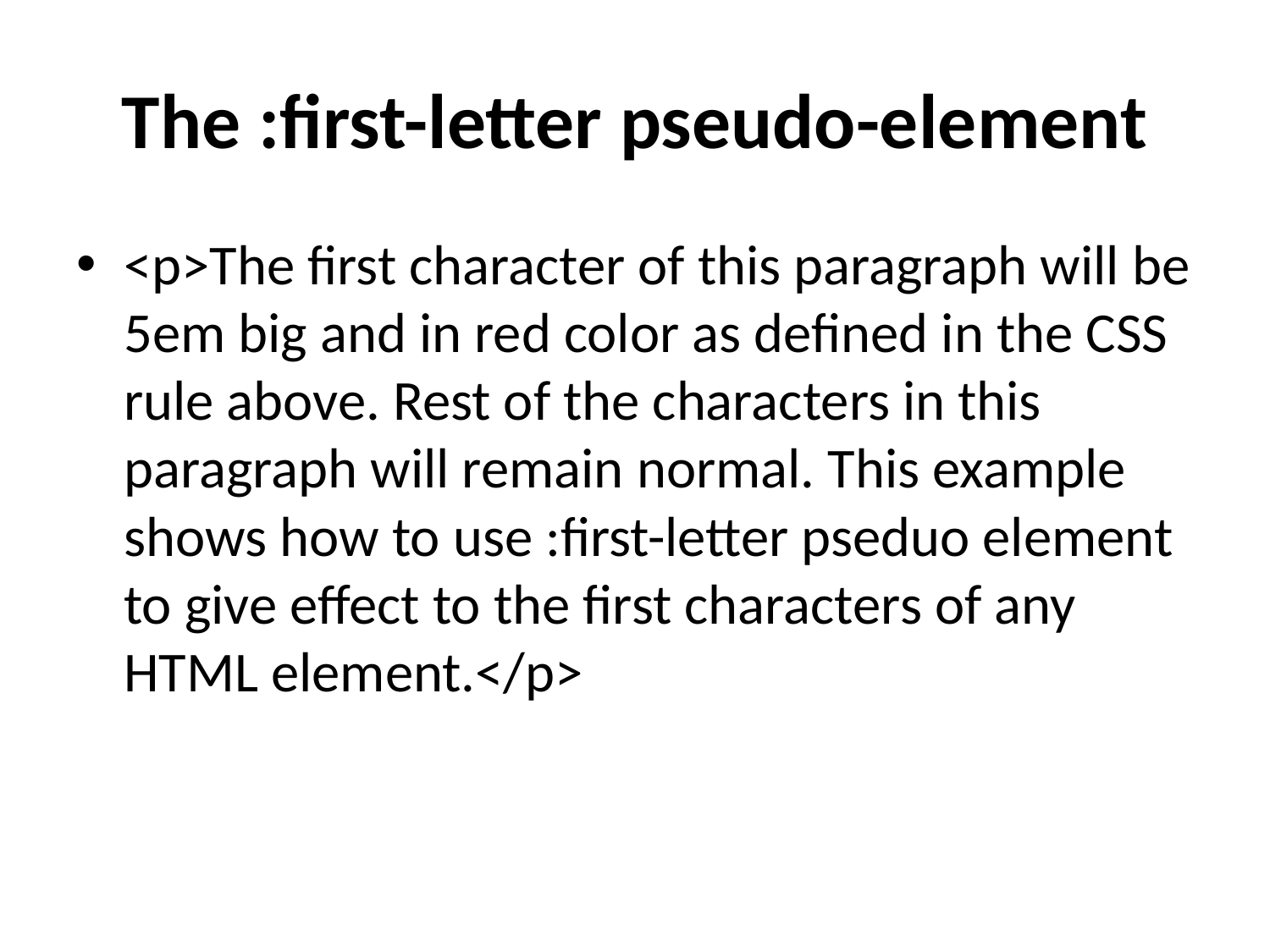

# The :first-letter pseudo-element
<p>The first character of this paragraph will be 5em big and in red color as defined in the CSS rule above. Rest of the characters in this paragraph will remain normal. This example shows how to use :first-letter pseduo element to give effect to the first characters of any HTML element.</p>